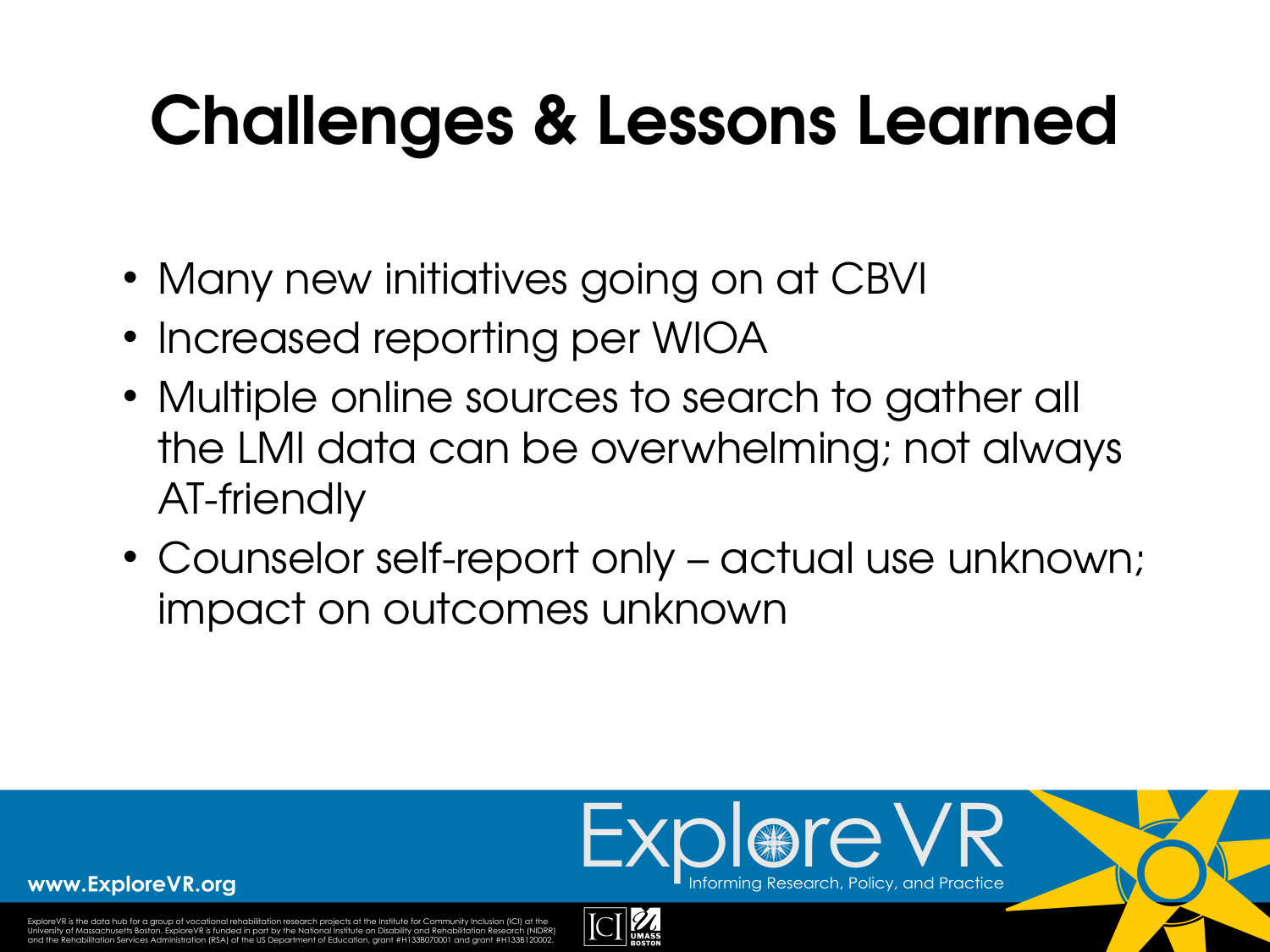

# Challenges & Lessons Learned
Many new initiatives going on at CBVI
Increased reporting per WIOA
Multiple online sources to search to gather all the LMI data can be overwhelming; not always AT-friendly
Counselor self-report only – actual use unknown; impact on outcomes unknown